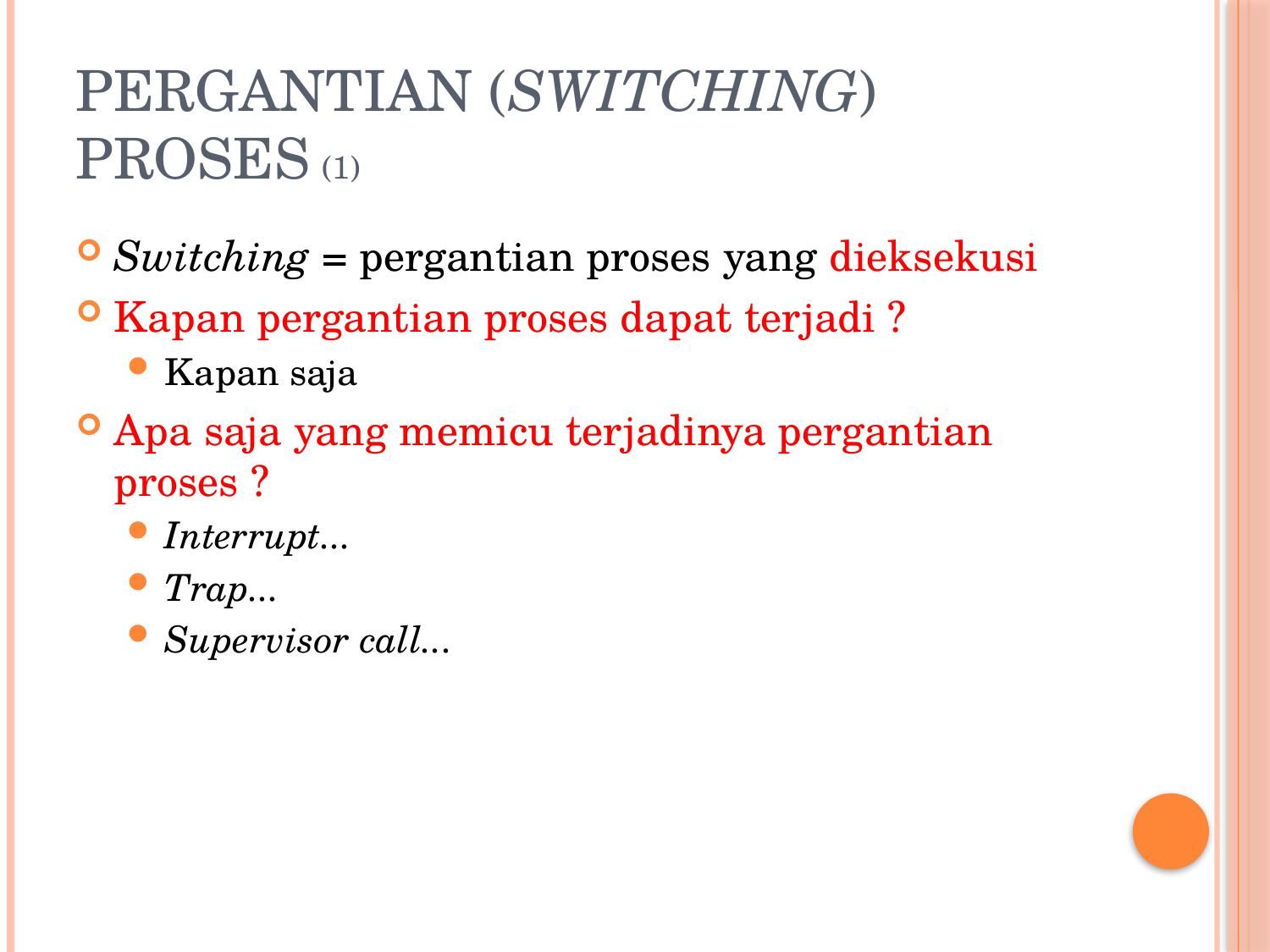

# Pergantian (Switching) Proses (1)
Switching = pergantian proses yang dieksekusi
Kapan pergantian proses dapat terjadi ?
Kapan saja
Apa saja yang memicu terjadinya pergantian proses ?
Interrupt...
Trap...
Supervisor call...